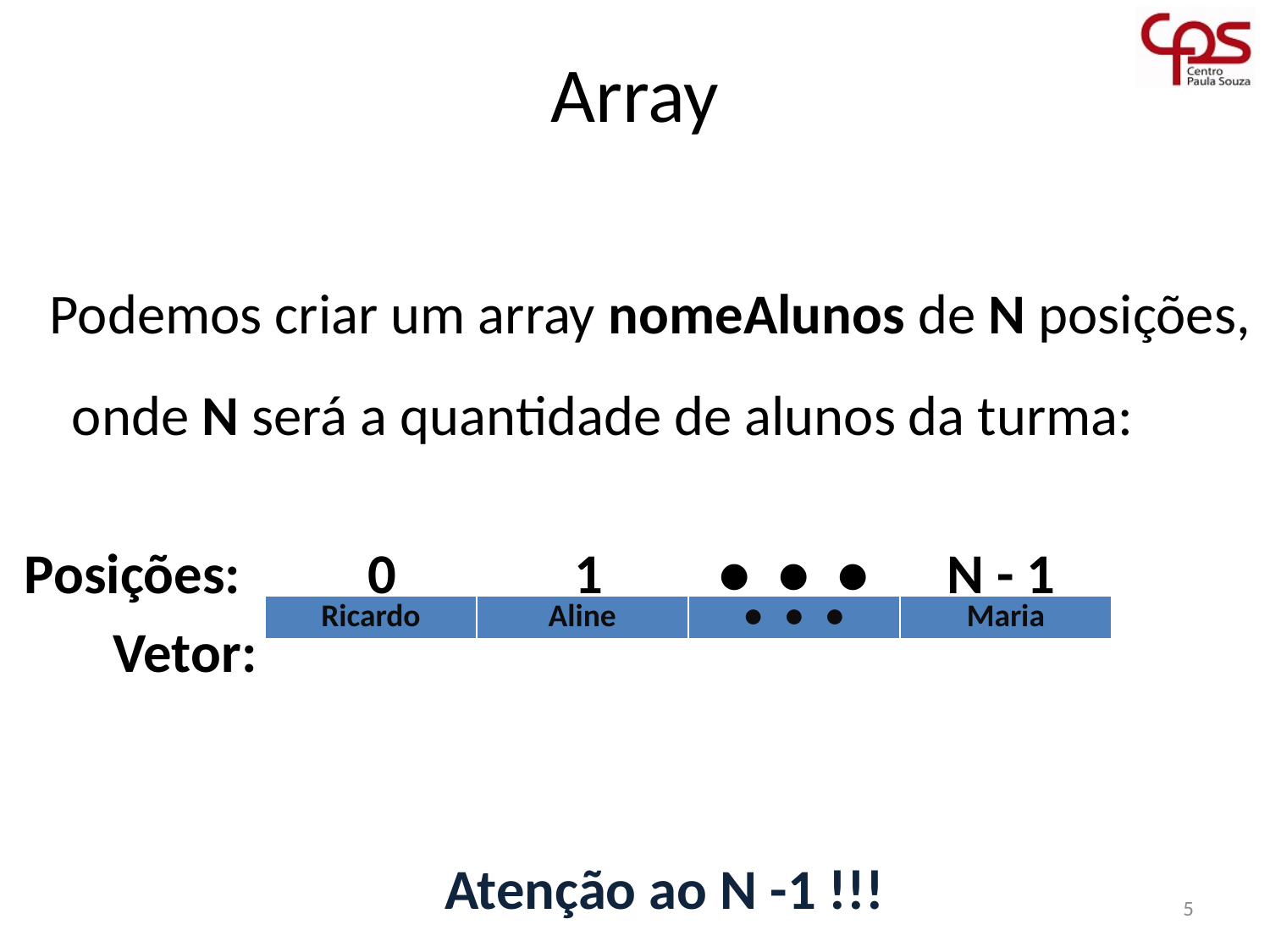

# Array

  Podemos criar um array nomeAlunos de N posições, onde N será a quantidade de alunos da turma:

Posições:          0              1         ●  ●  ●      N - 1
       Vetor:

 Atenção ao N -1 !!!

| Ricardo | Aline | ● ● ● | Maria |
| --- | --- | --- | --- |
5